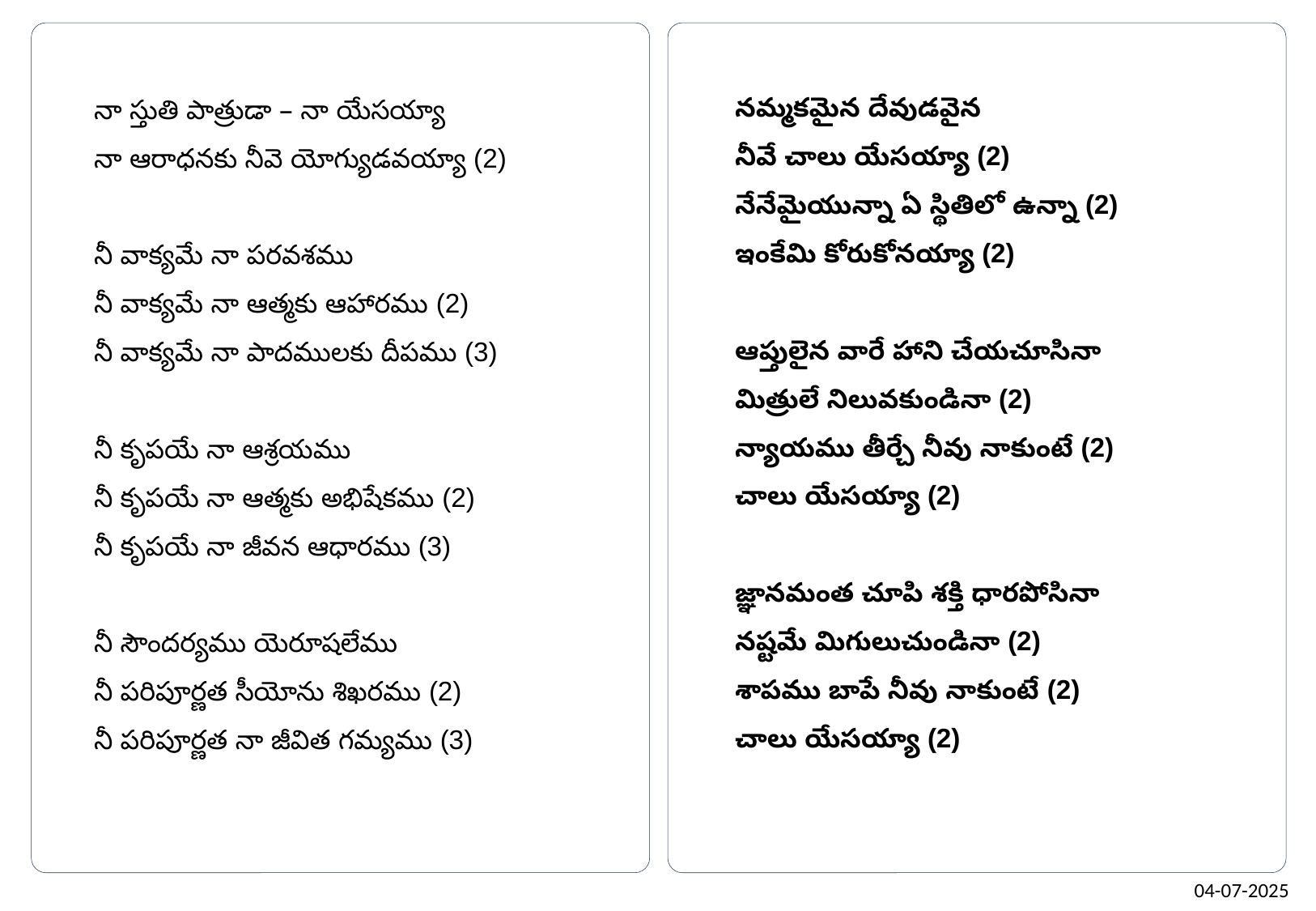

నమ్మకమైన దేవుడవైన
నీవే చాలు యేసయ్యా (2)
నేనేమైయున్నా ఏ స్థితిలో ఉన్నా (2)
ఇంకేమి కోరుకోనయ్యా (2)

ఆప్తులైన వారే హాని చేయచూసినా
మిత్రులే నిలువకుండినా (2)
న్యాయము తీర్చే నీవు నాకుంటే (2)
చాలు యేసయ్యా (2)

జ్ఞానమంత చూపి శక్తి ధారపోసినా
నష్టమే మిగులుచుండినా (2)
శాపము బాపే నీవు నాకుంటే (2)
చాలు యేసయ్యా (2)
నా స్తుతి పాత్రుడా – నా యేసయ్యా
నా ఆరాధనకు నీవె యోగ్యుడవయ్యా (2)

నీ వాక్యమే నా పరవశము
నీ వాక్యమే నా ఆత్మకు ఆహారము (2)
నీ వాక్యమే నా పాదములకు దీపము (3)

నీ కృపయే నా ఆశ్రయము
నీ కృపయే నా ఆత్మకు అభిషేకము (2)
నీ కృపయే నా జీవన ఆధారము (3)

నీ సౌందర్యము యెరూషలేము
నీ పరిపూర్ణత సీయోను శిఖరము (2)
నీ పరిపూర్ణత నా జీవిత గమ్యము (3)